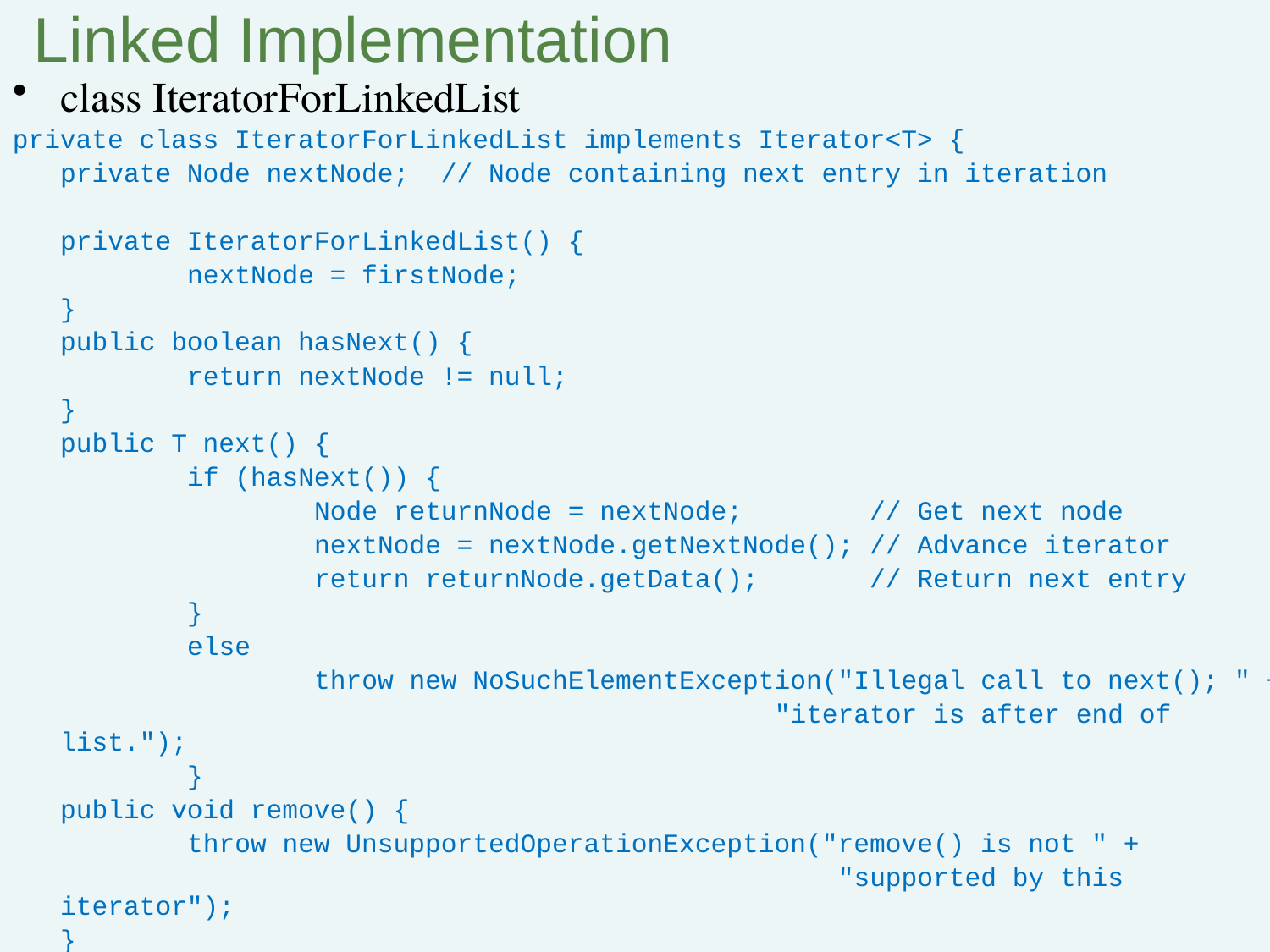

# Linked Implementation
class IteratorForLinkedList
private class IteratorForLinkedList implements Iterator<T> {
	private Node nextNode;  // Node containing next entry in iteration

	private IteratorForLinkedList() {
		nextNode = firstNode;
	}
	public boolean hasNext() {
		return nextNode != null;
	}
	public T next() {
		if (hasNext()) {
			Node returnNode = nextNode;        // Get next node
			nextNode = nextNode.getNextNode(); // Advance iterator
			return returnNode.getData();       // Return next entry
		}
		else
			throw new NoSuchElementException("Illegal call to next(); " +
		                                     "iterator is after end of list.");
		}
	public void remove() {
		throw new UnsupportedOperationException("remove() is not " +
		                                         "supported by this iterator");
	}
}